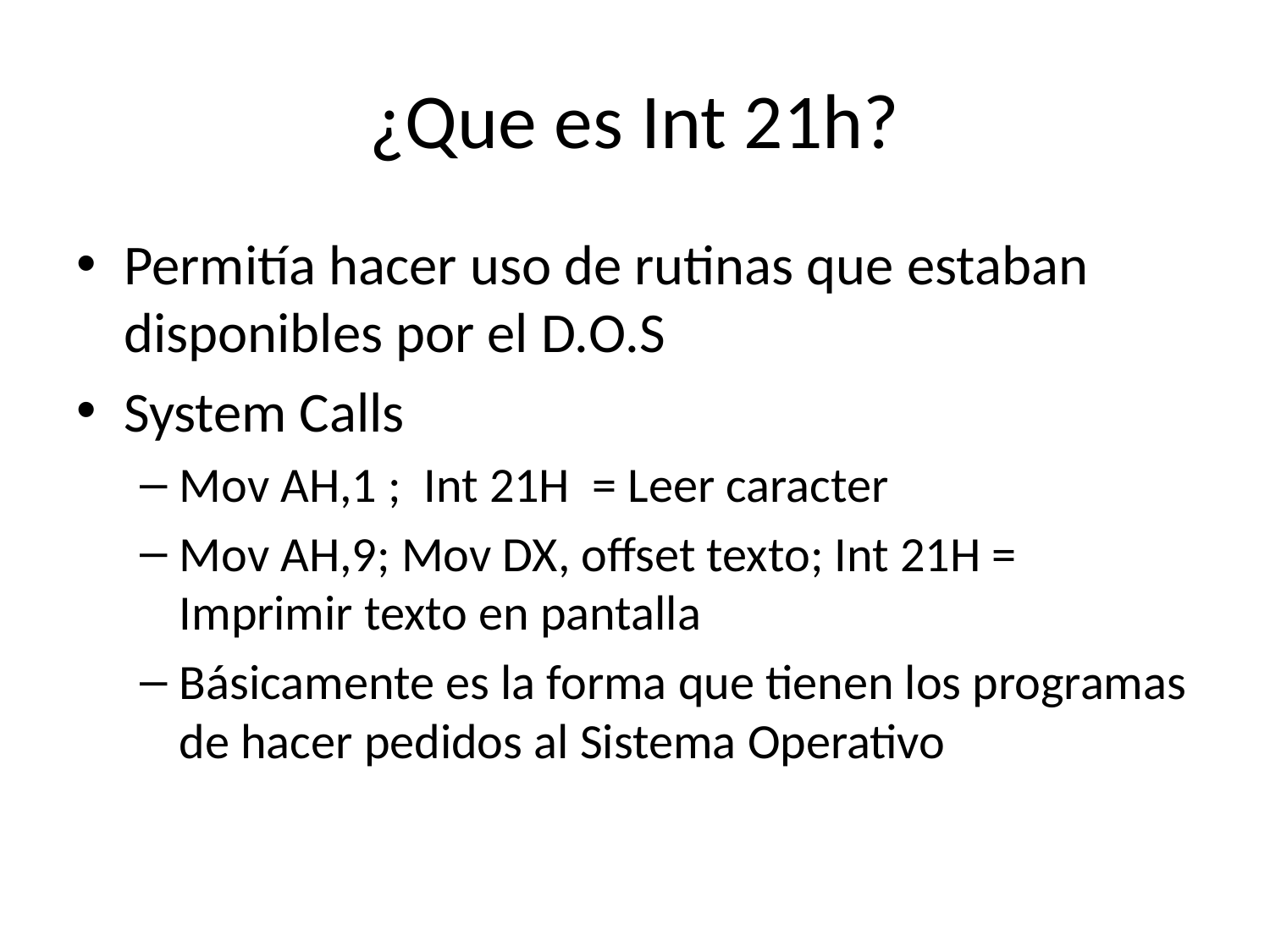

# ¿Que es Int 21h?
Permitía hacer uso de rutinas que estaban disponibles por el D.O.S
System Calls
Mov AH,1 ;  Int 21H  = Leer caracter
Mov AH,9; Mov DX, offset texto; Int 21H = Imprimir texto en pantalla
Básicamente es la forma que tienen los programas de hacer pedidos al Sistema Operativo